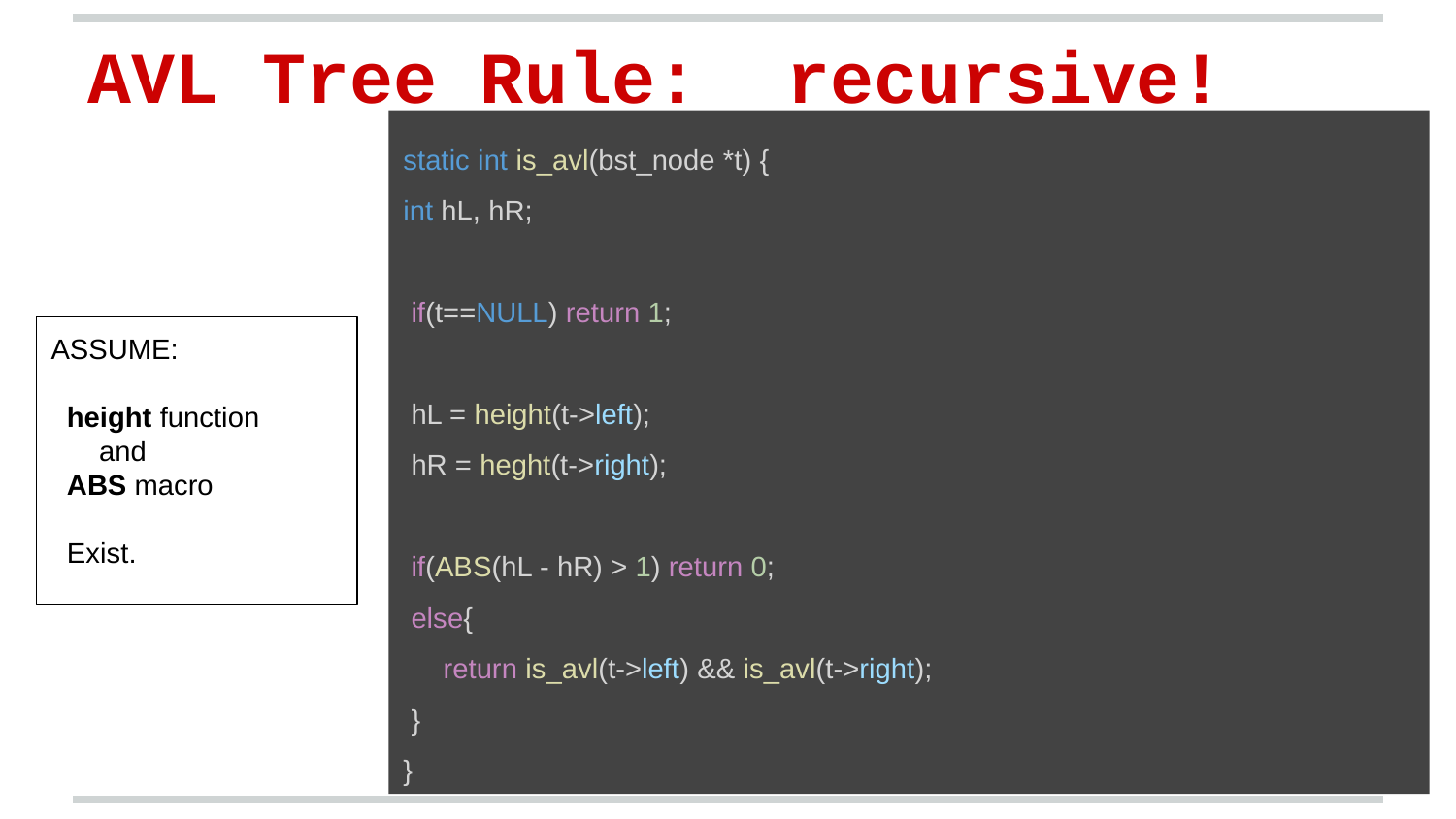

AVL Tree Rule:  recursive!
static int is_avl(bst_node *t) {
int hL, hR;

 if(t==NULL) return 1;

 hL = height(t->left);
 hR = heght(t->right);

 if(ABS(hL - hR) > 1) return 0;
 else{
     return is_avl(t->left) && is_avl(t->right);
 }
}

ASSUME:

  height function
      and
  ABS macro

  Exist.